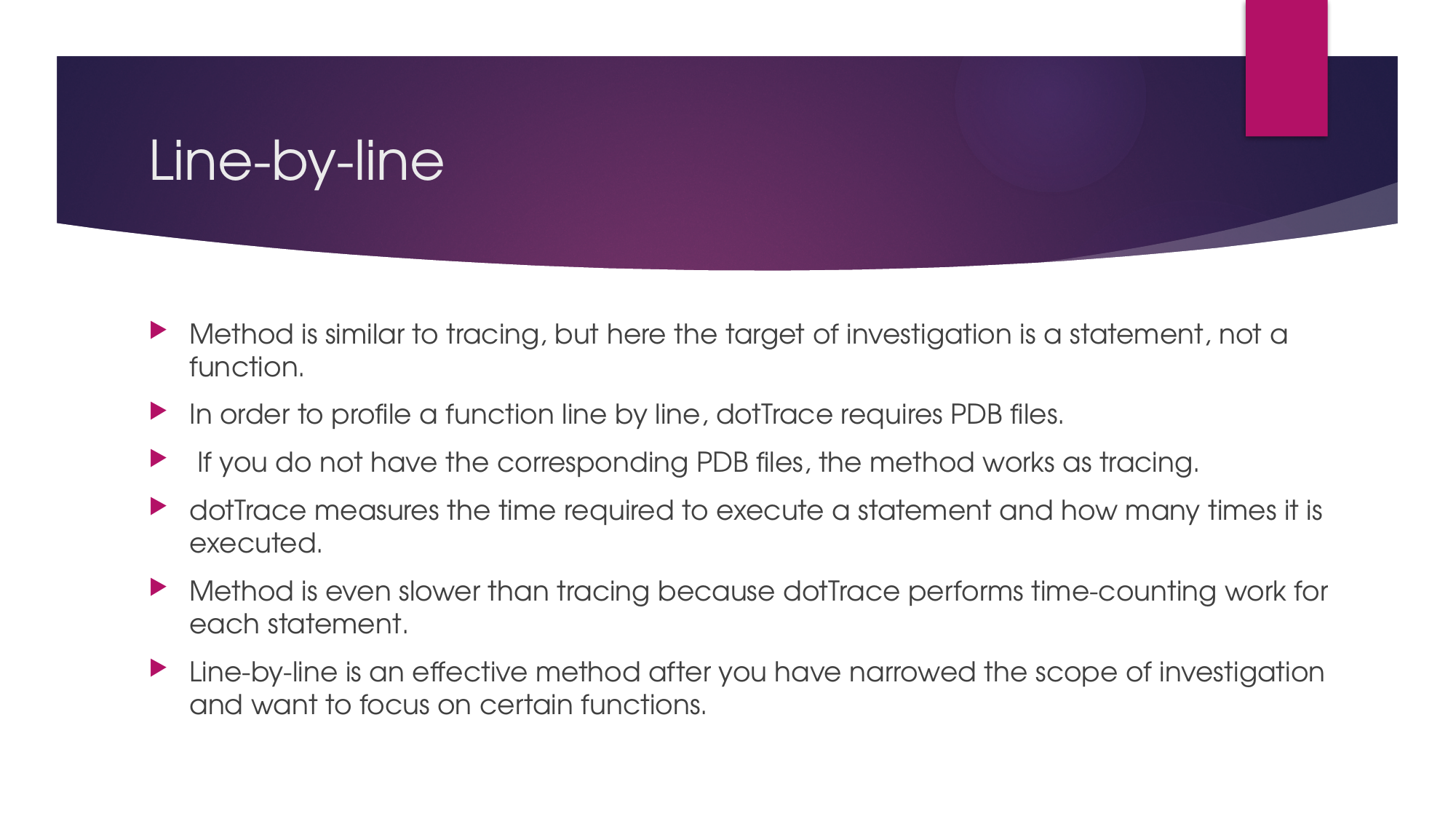

# Line-by-line
Method is similar to tracing, but here the target of investigation is a statement, not a function.
In order to profile a function line by line, dotTrace requires PDB files.
 If you do not have the corresponding PDB files, the method works as tracing.
dotTrace measures the time required to execute a statement and how many times it is executed.
Method is even slower than tracing because dotTrace performs time-counting work for each statement.
Line-by-line is an effective method after you have narrowed the scope of investigation and want to focus on certain functions.